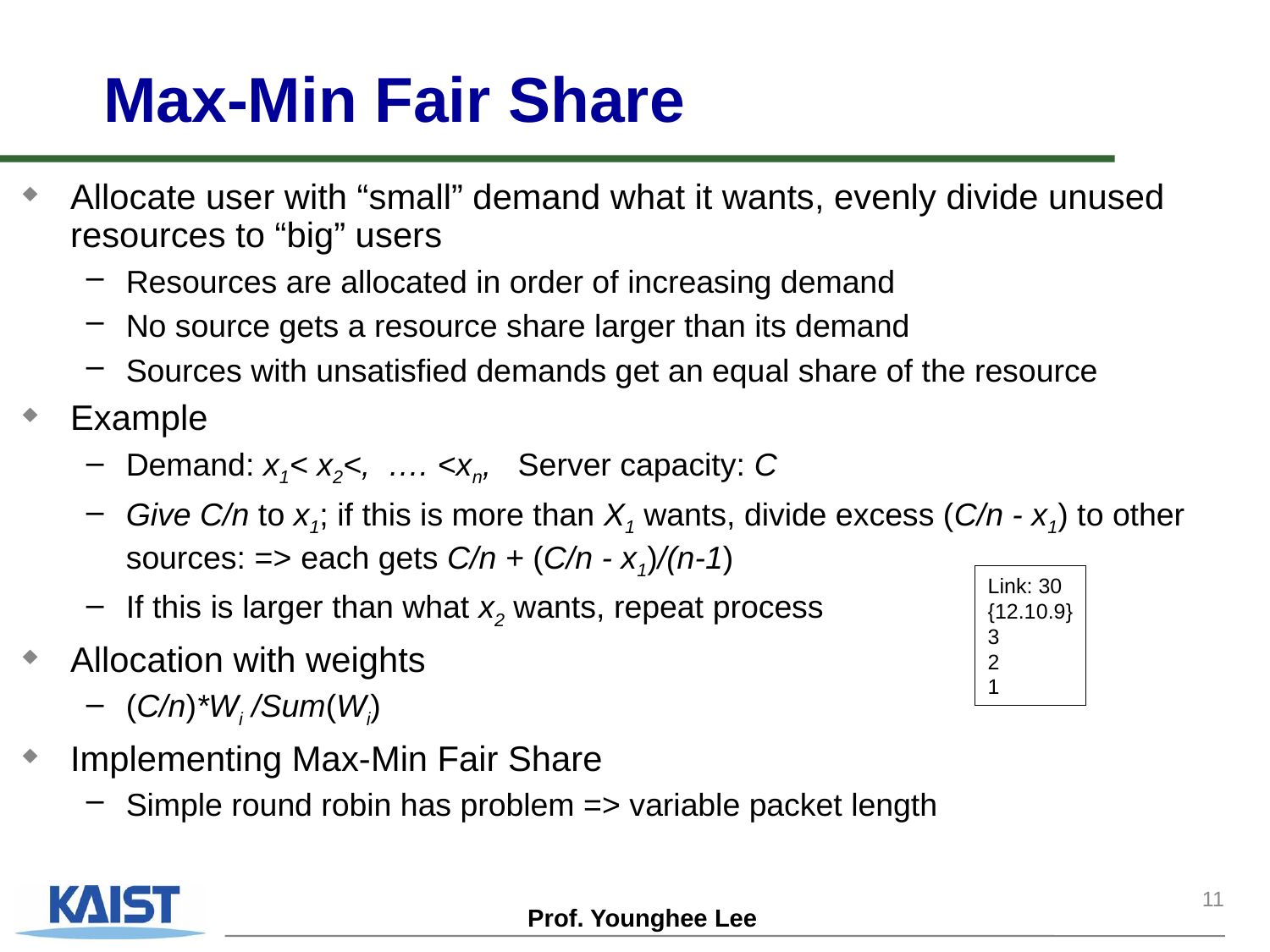

# Max-Min Fair Share
Allocate user with “small” demand what it wants, evenly divide unused resources to “big” users
Resources are allocated in order of increasing demand
No source gets a resource share larger than its demand
Sources with unsatisfied demands get an equal share of the resource
Example
Demand: x1< x2<,  …. <xn,   Server capacity: C
Give C/n to x1; if this is more than X1 wants, divide excess (C/n - x1) to other sources: => each gets C/n + (C/n - x1)/(n-1)
If this is larger than what x2 wants, repeat process
Allocation with weights
(C/n)*Wi /Sum(Wi)
Implementing Max-Min Fair Share
Simple round robin has problem => variable packet length
Link: 30
{12.10.9}
3
2
1
11